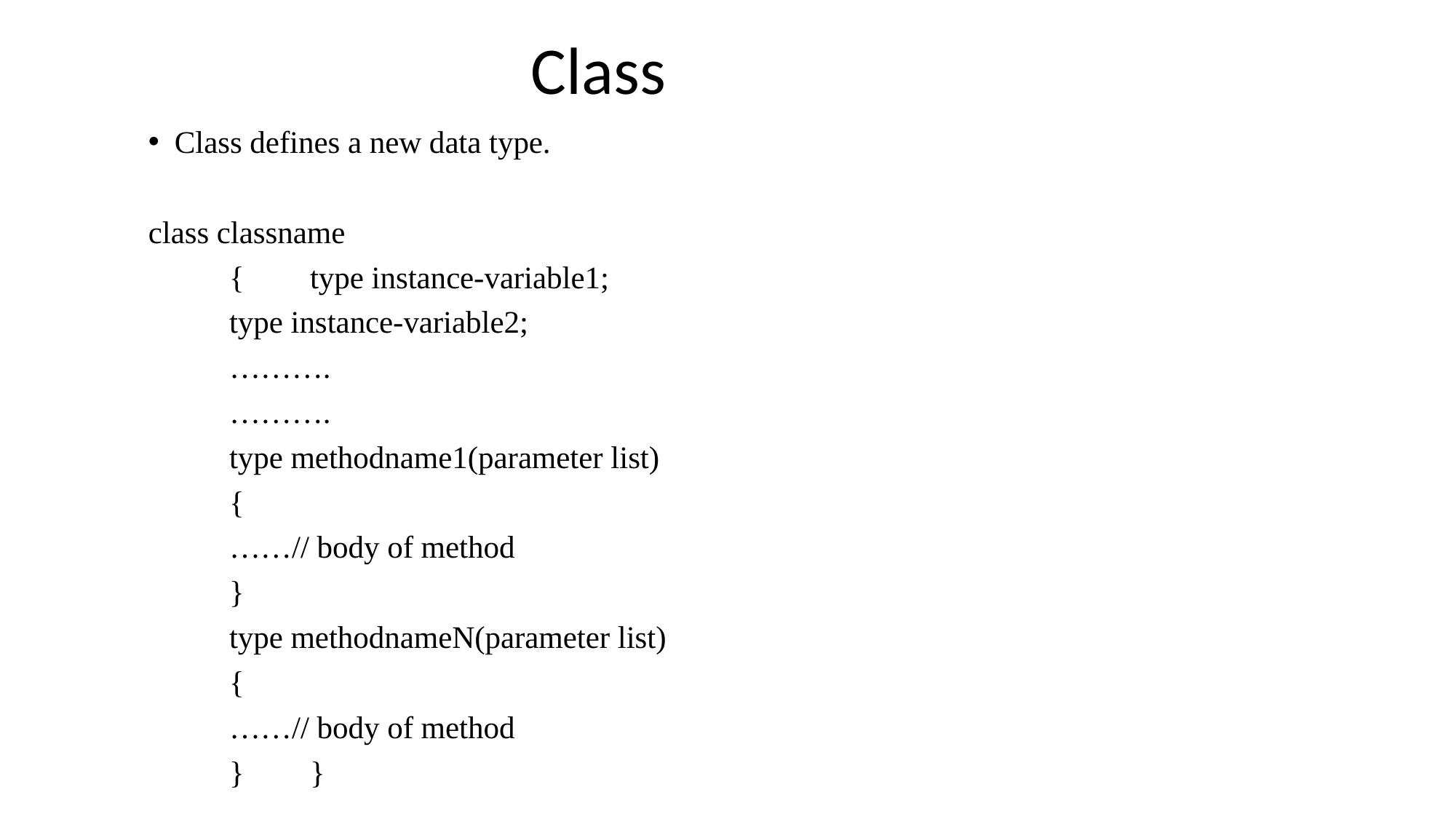

Class
Class defines a new data type.

class classname
	{	type instance-variable1;
		type instance-variable2;
		……….
		……….
		type methodname1(parameter list)
		{
			……// body of method
		}
		type methodnameN(parameter list)
		{
			……// body of method
	}	}